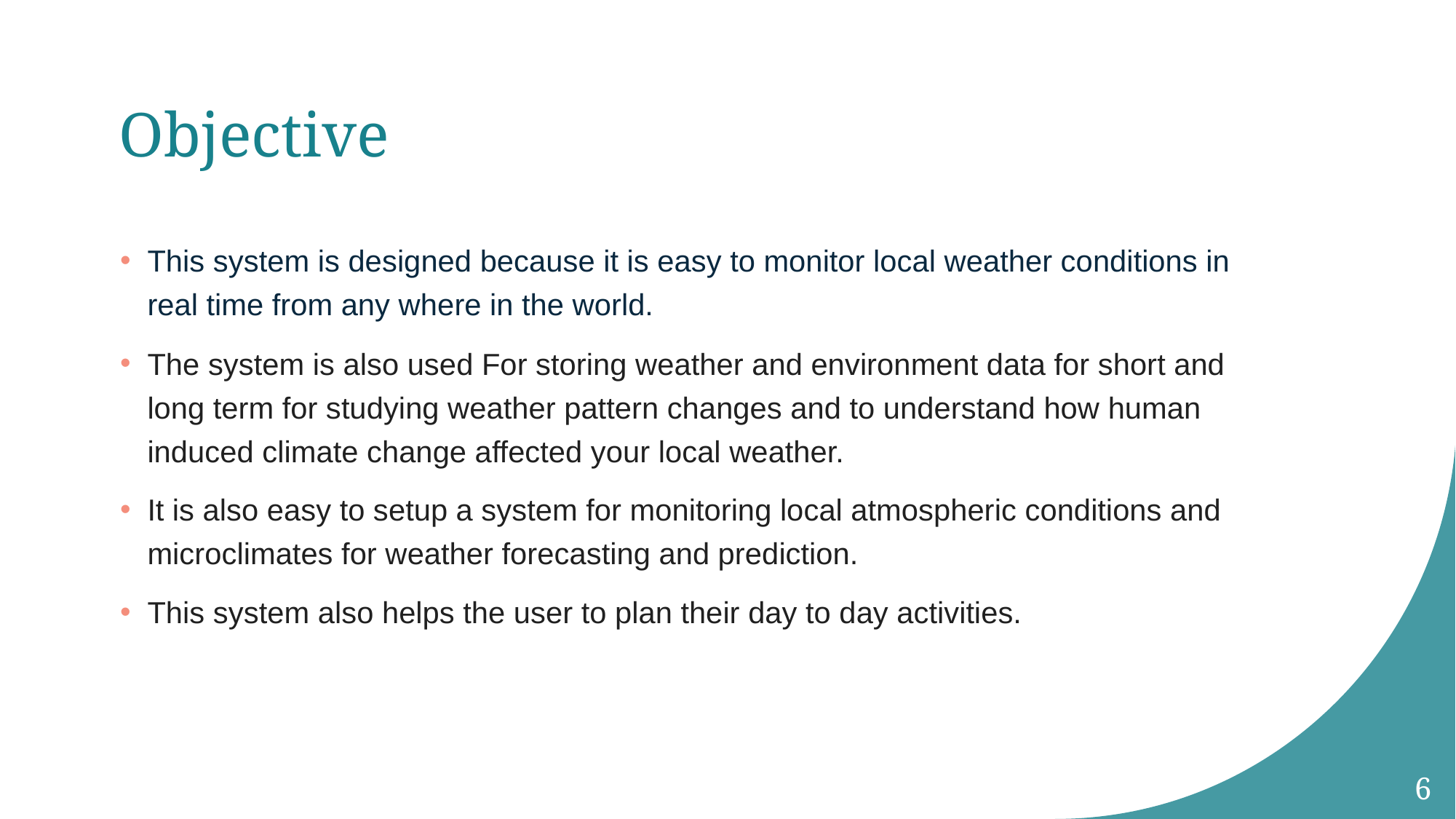

# Objective
This system is designed because it is easy to monitor local weather conditions in real time from any where in the world.
The system is also used For storing weather and environment data for short and long term for studying weather pattern changes and to understand how human induced climate change affected your local weather.
It is also easy to setup a system for monitoring local atmospheric conditions and microclimates for weather forecasting and prediction.
This system also helps the user to plan their day to day activities.

6